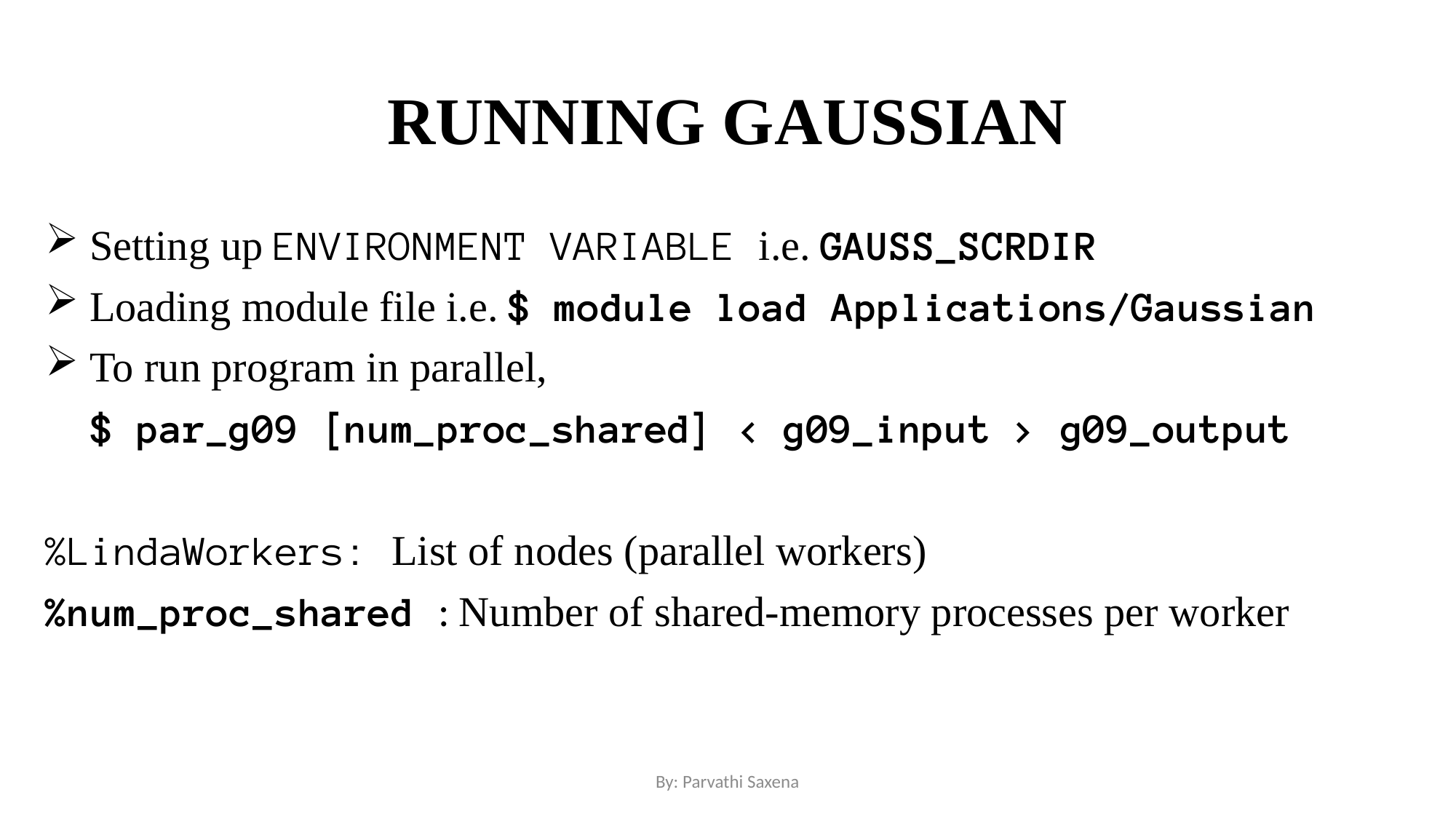

# RUNNING GAUSSIAN
 Setting up ENVIRONMENT VARIABLE i.e. GAUSS_SCRDIR
 Loading module file i.e. $ module load Applications/Gaussian
 To run program in parallel,
  $ par_g09 [num_proc_shared] < g09_input > g09_output

%LindaWorkers: List of nodes (parallel workers)
%num_proc_shared : Number of shared-memory processes per worker
By: Parvathi Saxena